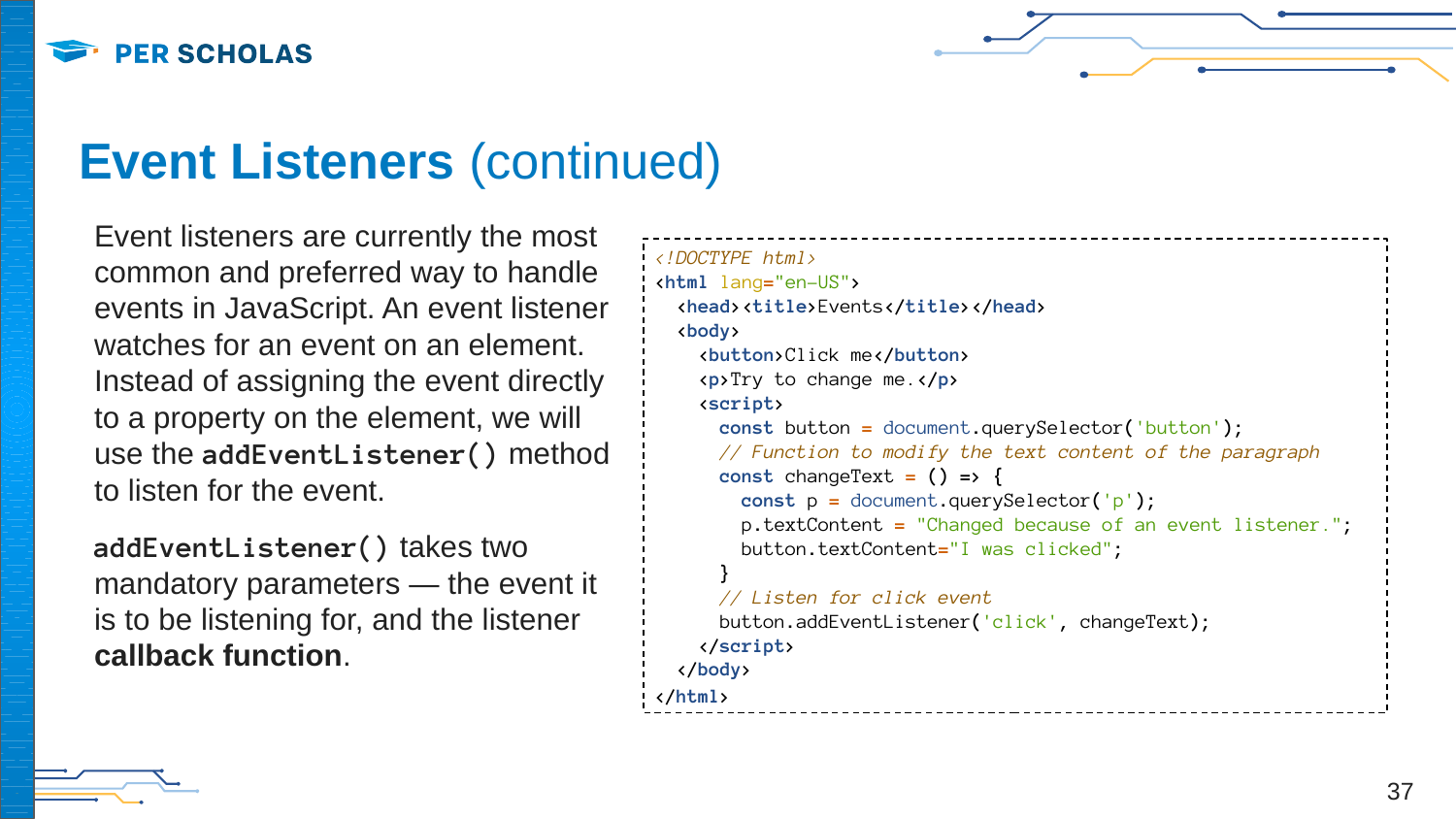

# Event Listeners (continued)
Event listeners are currently the most common and preferred way to handle events in JavaScript. An event listener watches for an event on an element. Instead of assigning the event directly to a property on the element, we will use the addEventListener() method to listen for the event.
addEventListener() takes two mandatory parameters — the event it is to be listening for, and the listener callback function.
<!DOCTYPE html>
<html lang="en-US">
  <head><title>Events</title></head>
  <body>
    <button>Click me</button>
    <p>Try to change me.</p>
    <script>
      const button = document.querySelector('button');
      // Function to modify the text content of the paragraph
      const changeText = () => {
        const p = document.querySelector('p');
        p.textContent = "Changed because of an event listener.";
        button.textContent="I was clicked";
      }
      // Listen for click event
      button.addEventListener('click', changeText);
    </script>
  </body>
</html>
37